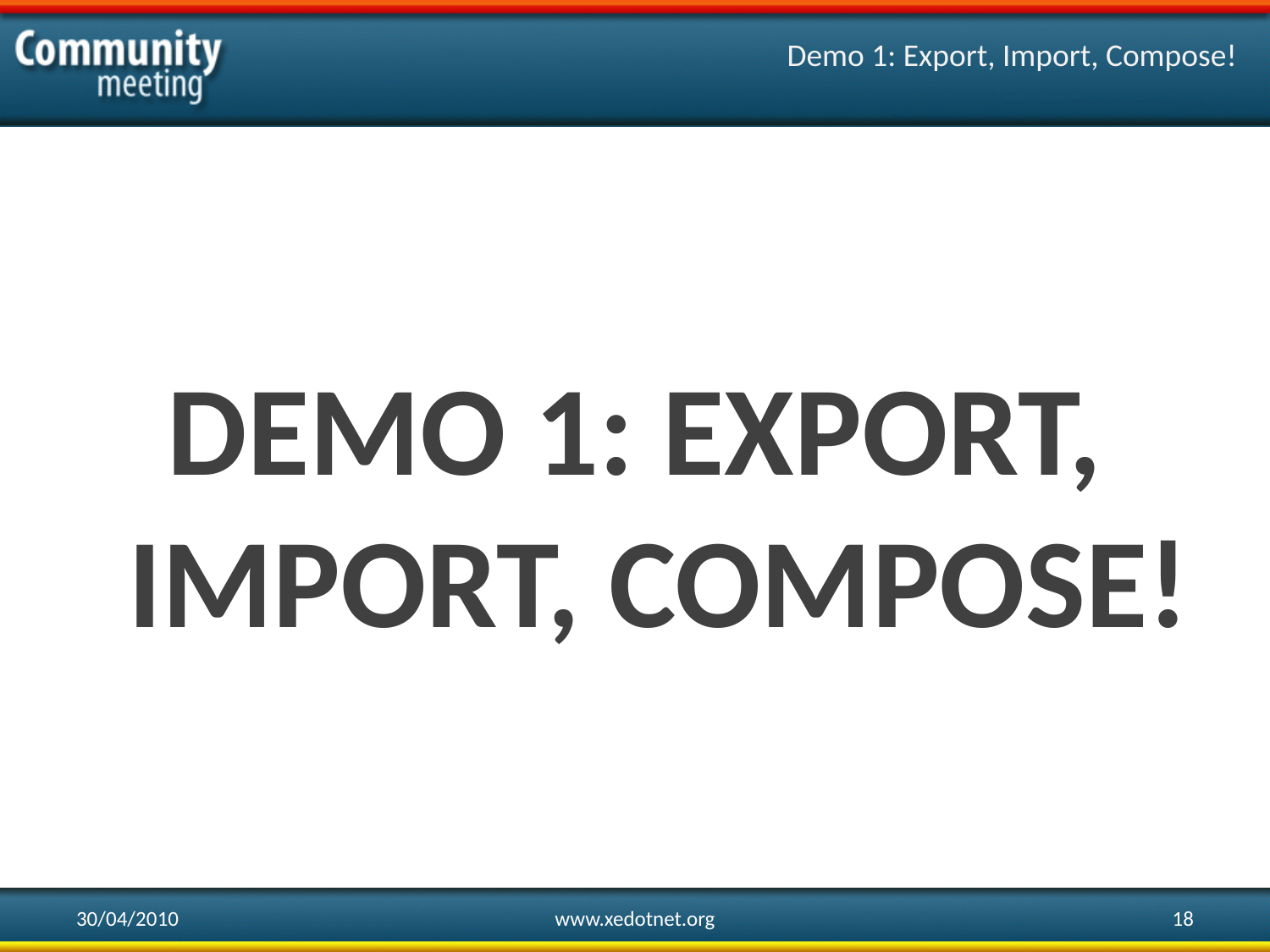

# Demo 1: Export, Import, Compose!
Demo 1: EXPORT, IMPORT, COMPOSE!
30/04/2010
www.xedotnet.org
18